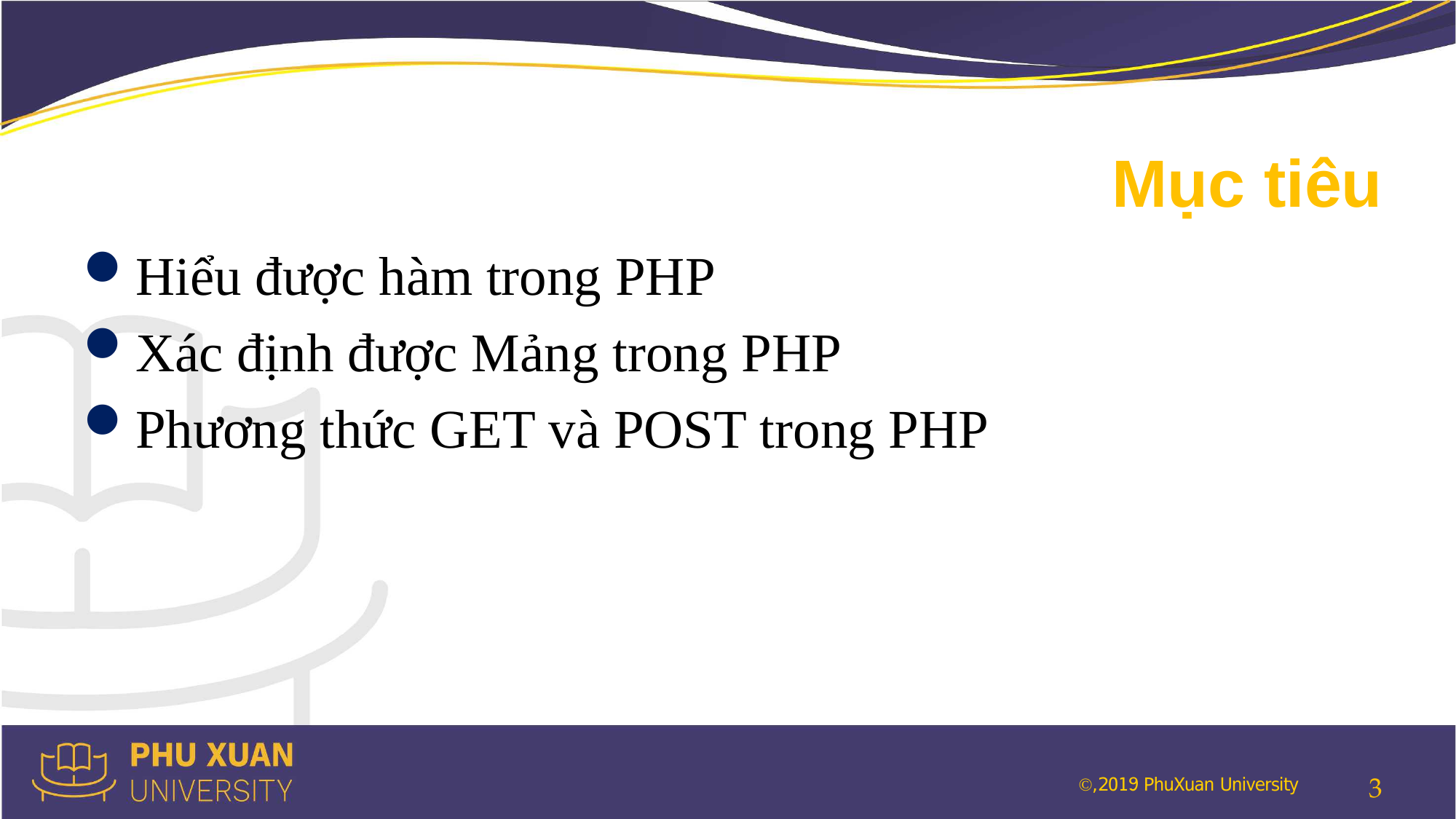

# Mục tiêu
Hiểu được hàm trong PHP
Xác định được Mảng trong PHP
Phương thức GET và POST trong PHP

3